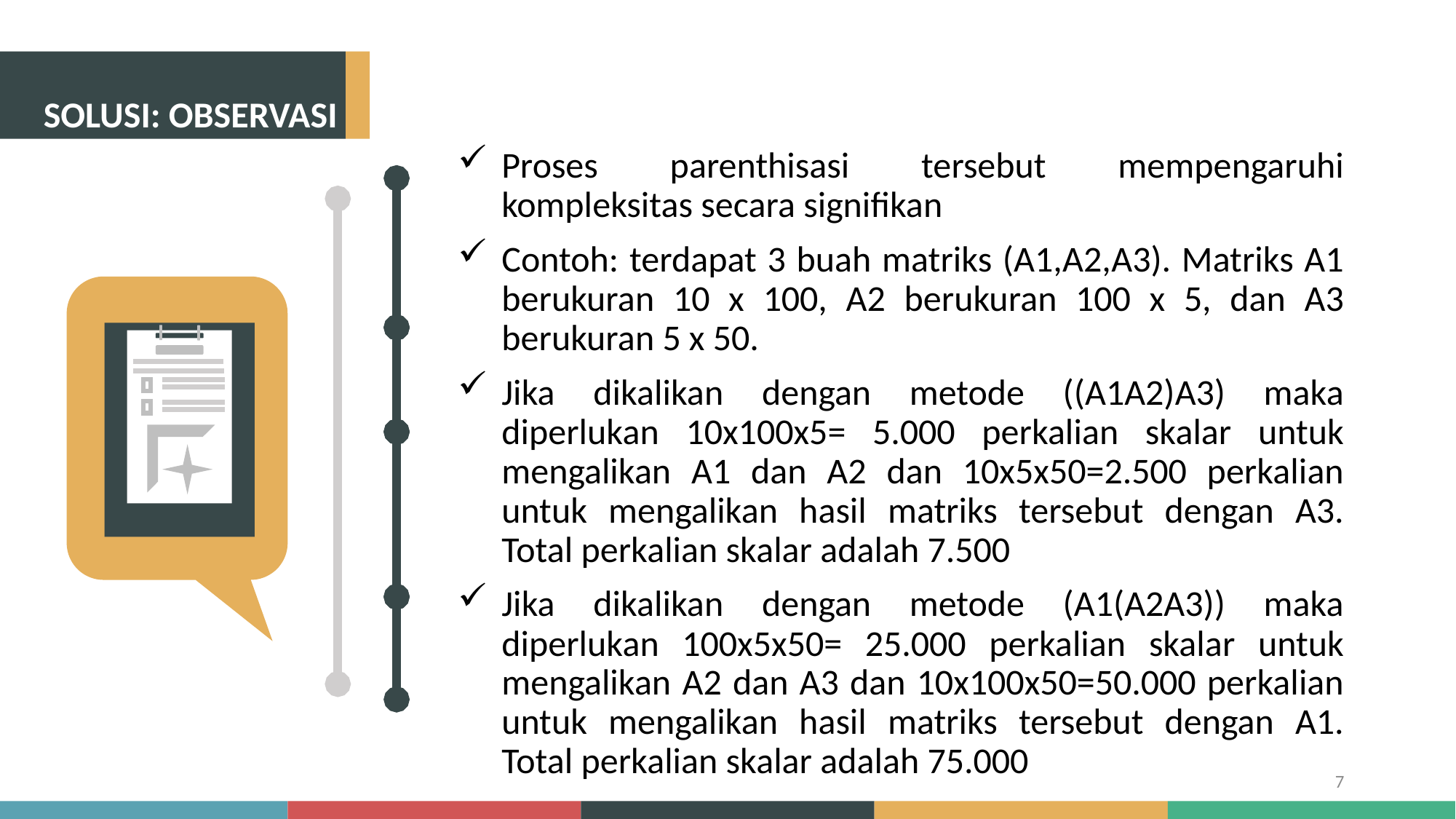

SOLUSI: OBSERVASI
Proses parenthisasi tersebut mempengaruhi kompleksitas secara signifikan
Contoh: terdapat 3 buah matriks (A1,A2,A3). Matriks A1 berukuran 10 x 100, A2 berukuran 100 x 5, dan A3 berukuran 5 x 50.
Jika dikalikan dengan metode ((A1A2)A3) maka diperlukan 10x100x5= 5.000 perkalian skalar untuk mengalikan A1 dan A2 dan 10x5x50=2.500 perkalian untuk mengalikan hasil matriks tersebut dengan A3. Total perkalian skalar adalah 7.500
Jika dikalikan dengan metode (A1(A2A3)) maka diperlukan 100x5x50= 25.000 perkalian skalar untuk mengalikan A2 dan A3 dan 10x100x50=50.000 perkalian untuk mengalikan hasil matriks tersebut dengan A1. Total perkalian skalar adalah 75.000

7